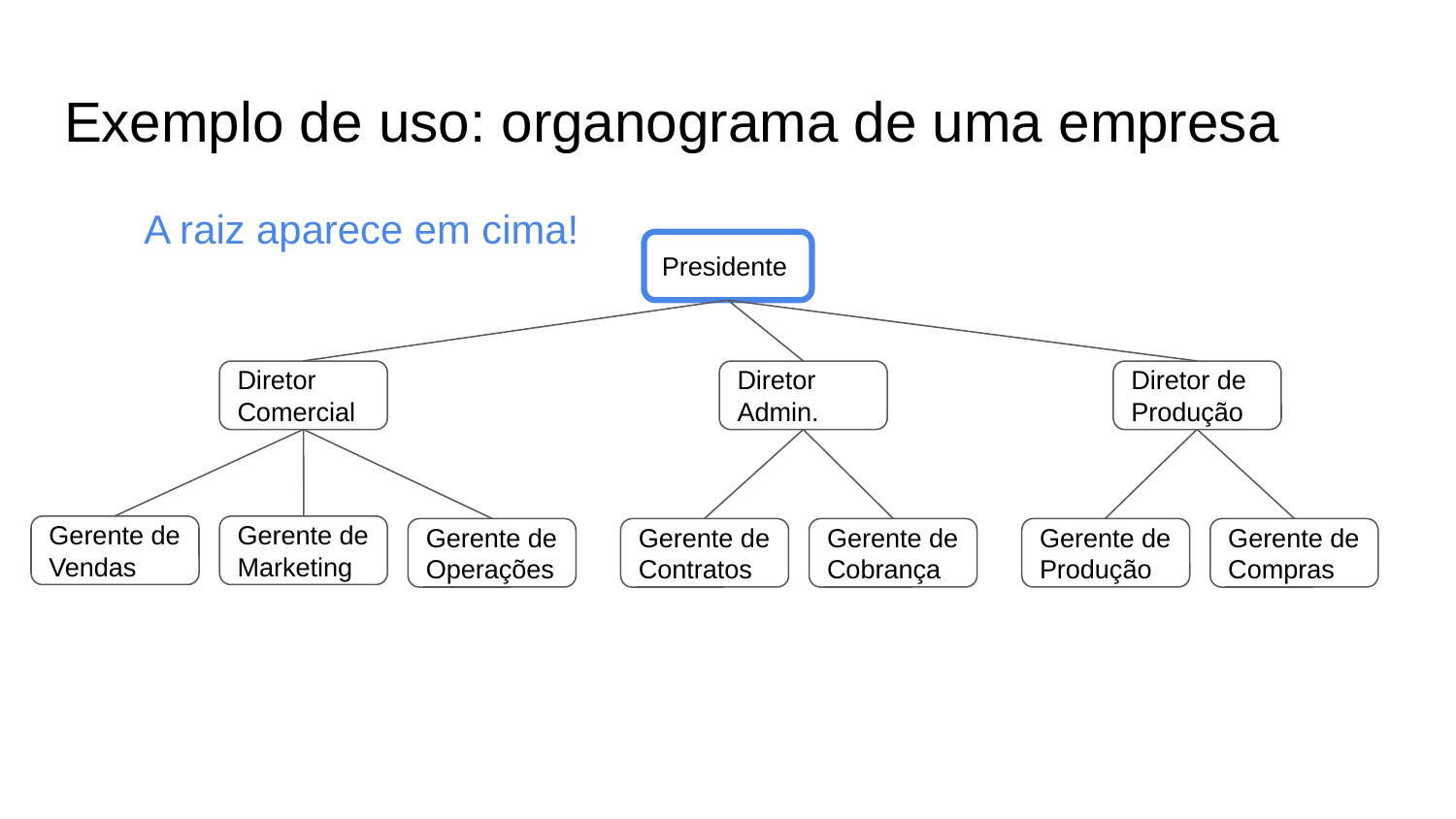

Exemplo de uso: organograma de uma empresa
A raiz aparece em cima!
Presidente

Diretor Comercial
Diretor Admin.
Diretor de Produção

Gerente de Vendas
Gerente de Marketing
Gerente de Produção
Gerente de Operações
Gerente de Contratos
Gerente de Cobrança
Gerente de Compras